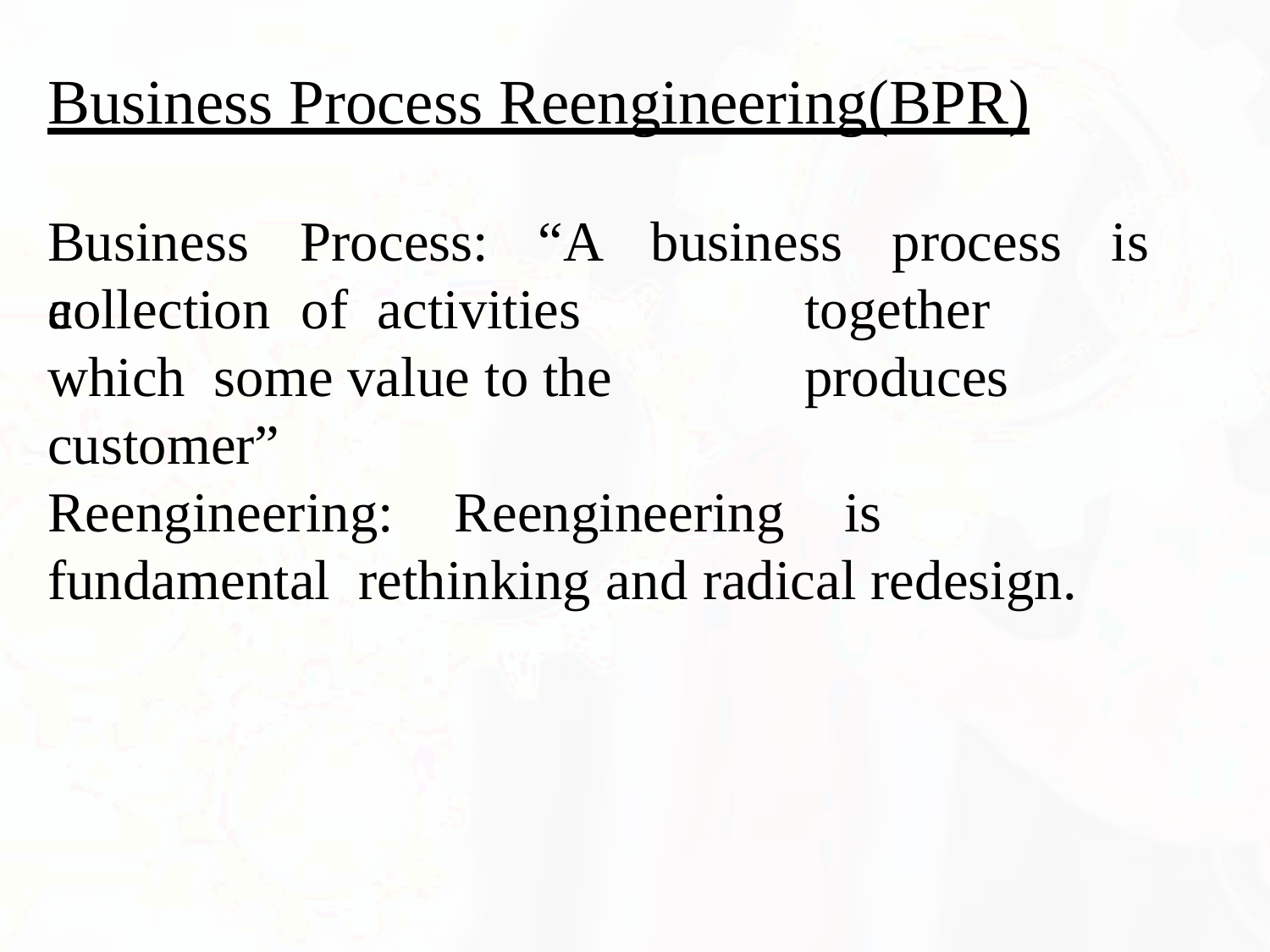

# Business Process Reengineering(BPR)
Business	Process:	“A	business	process	is	a
collection	of	activities	which  some value to the customer”
together	produces
Reengineering:	Reengineering	is	fundamental  rethinking and radical redesign.